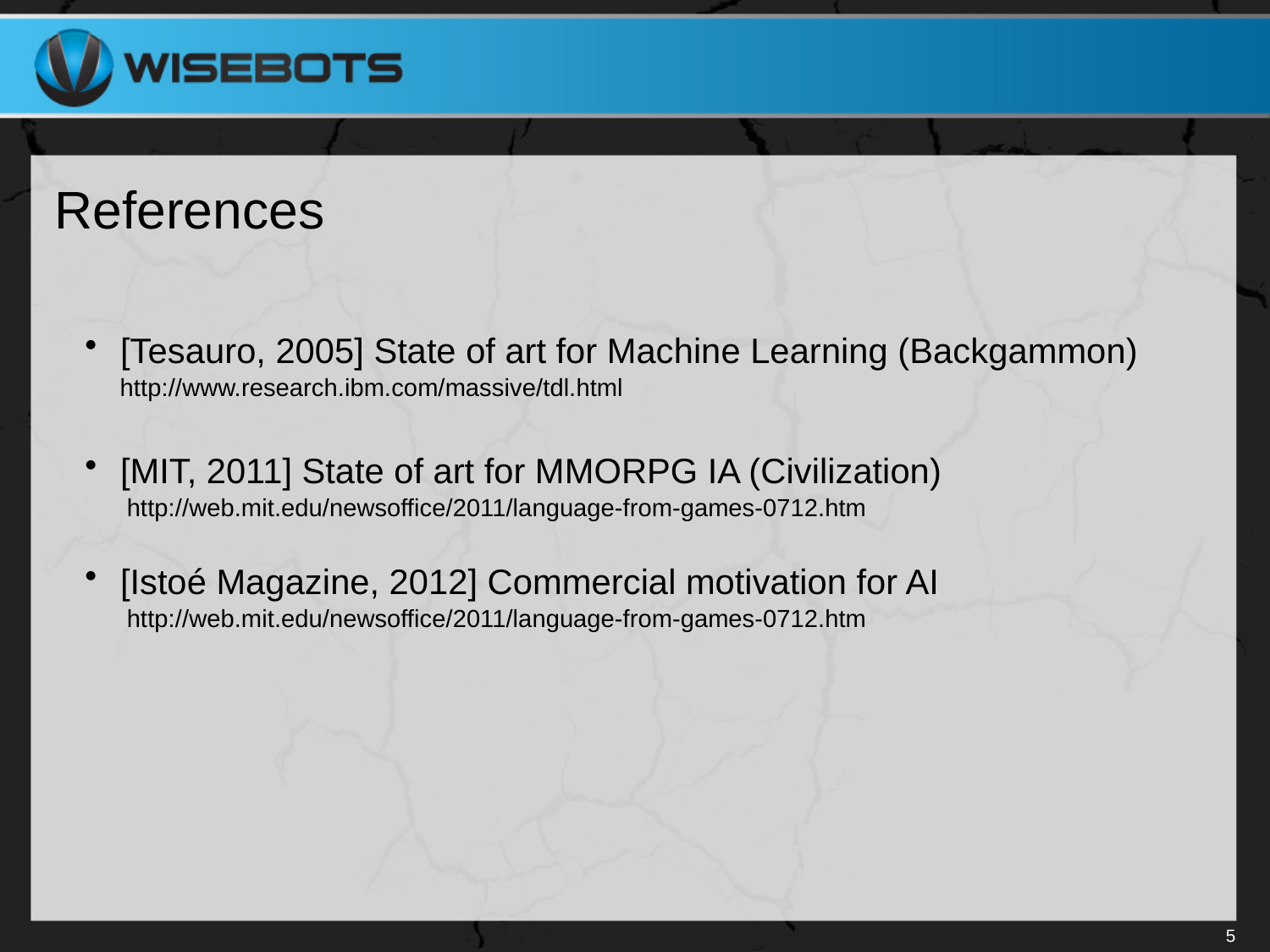

# References
[Tesauro, 2005] State of art for Machine Learning (Backgammon)
     http://www.research.ibm.com/massive/tdl.html

[MIT, 2011] State of art for MMORPG IA (Civilization)
      http://web.mit.edu/newsoffice/2011/language-from-games-0712.htm

[Istoé Magazine, 2012] Commercial motivation for AI
      http://web.mit.edu/newsoffice/2011/language-from-games-0712.htm

5